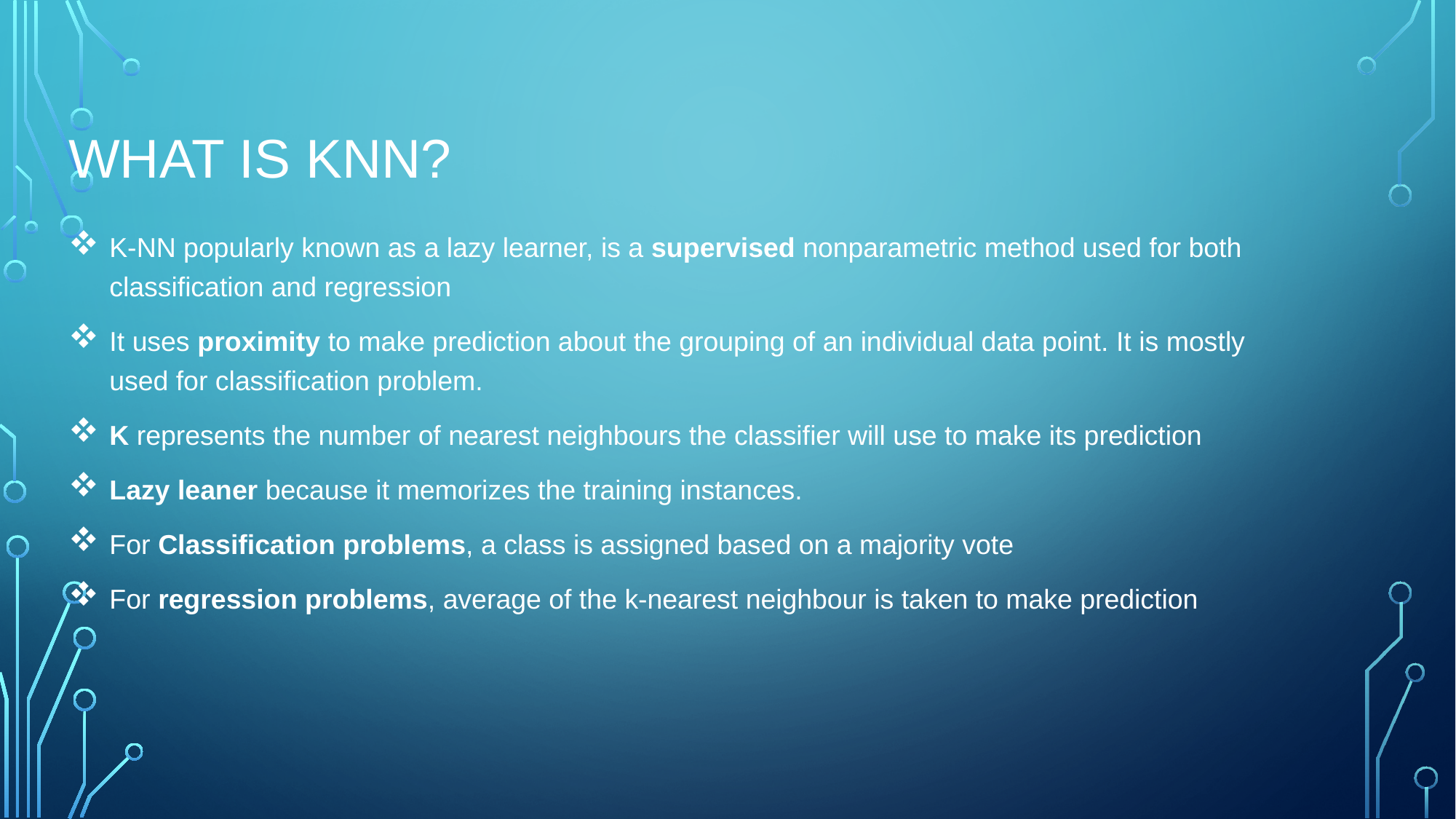

# What is KNN?
K-NN popularly known as a lazy learner, is a supervised nonparametric method used for both classification and regression
It uses proximity to make prediction about the grouping of an individual data point. It is mostly used for classification problem.
K represents the number of nearest neighbours the classifier will use to make its prediction
Lazy leaner because it memorizes the training instances.
For Classification problems, a class is assigned based on a majority vote
For regression problems, average of the k-nearest neighbour is taken to make prediction